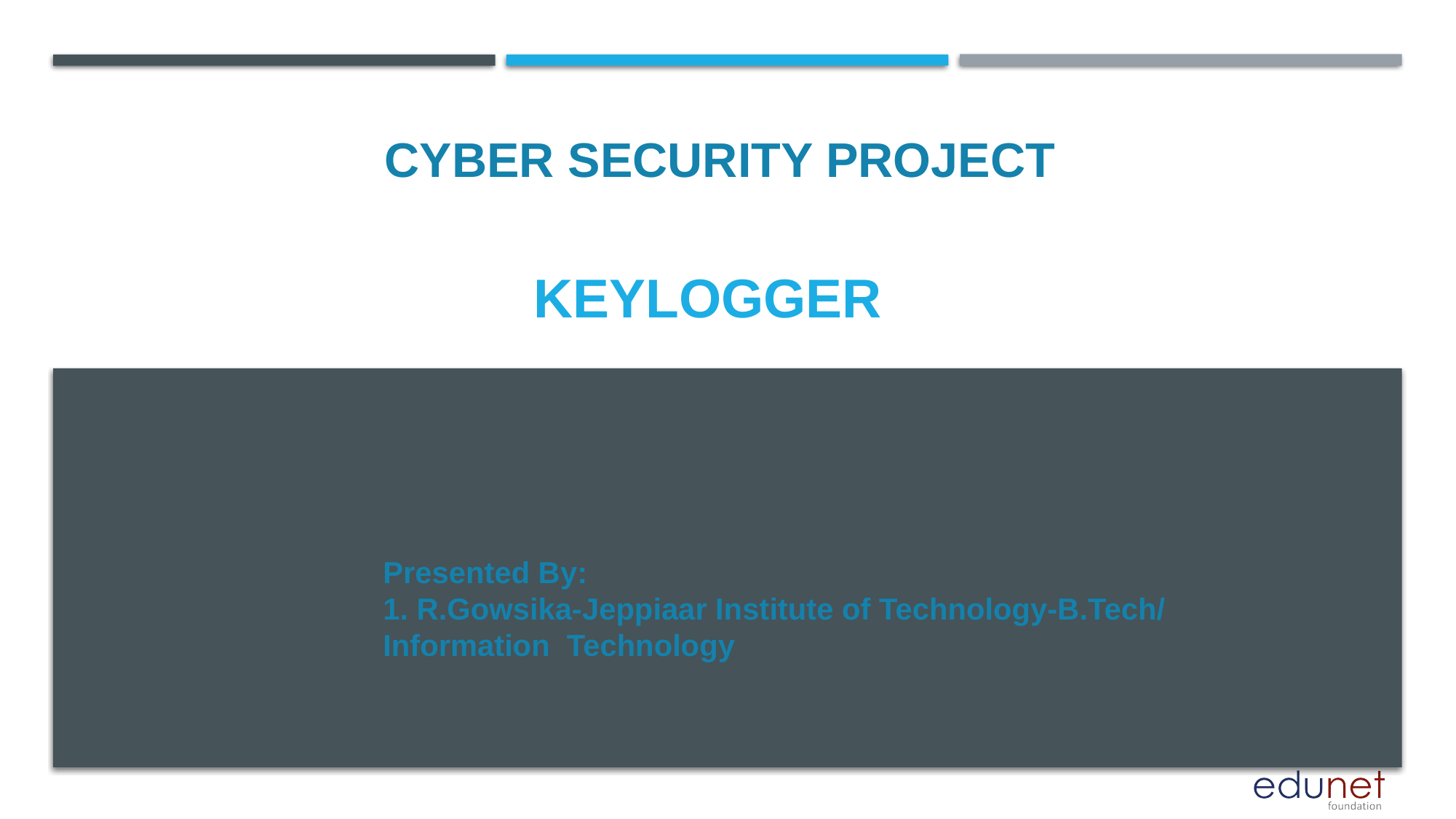

CYBER SECURITY PROJECT
# KEYLOGGER
Presented By:
1. R.Gowsika-Jeppiaar Institute of Technology-B.Tech/ Information  Technology